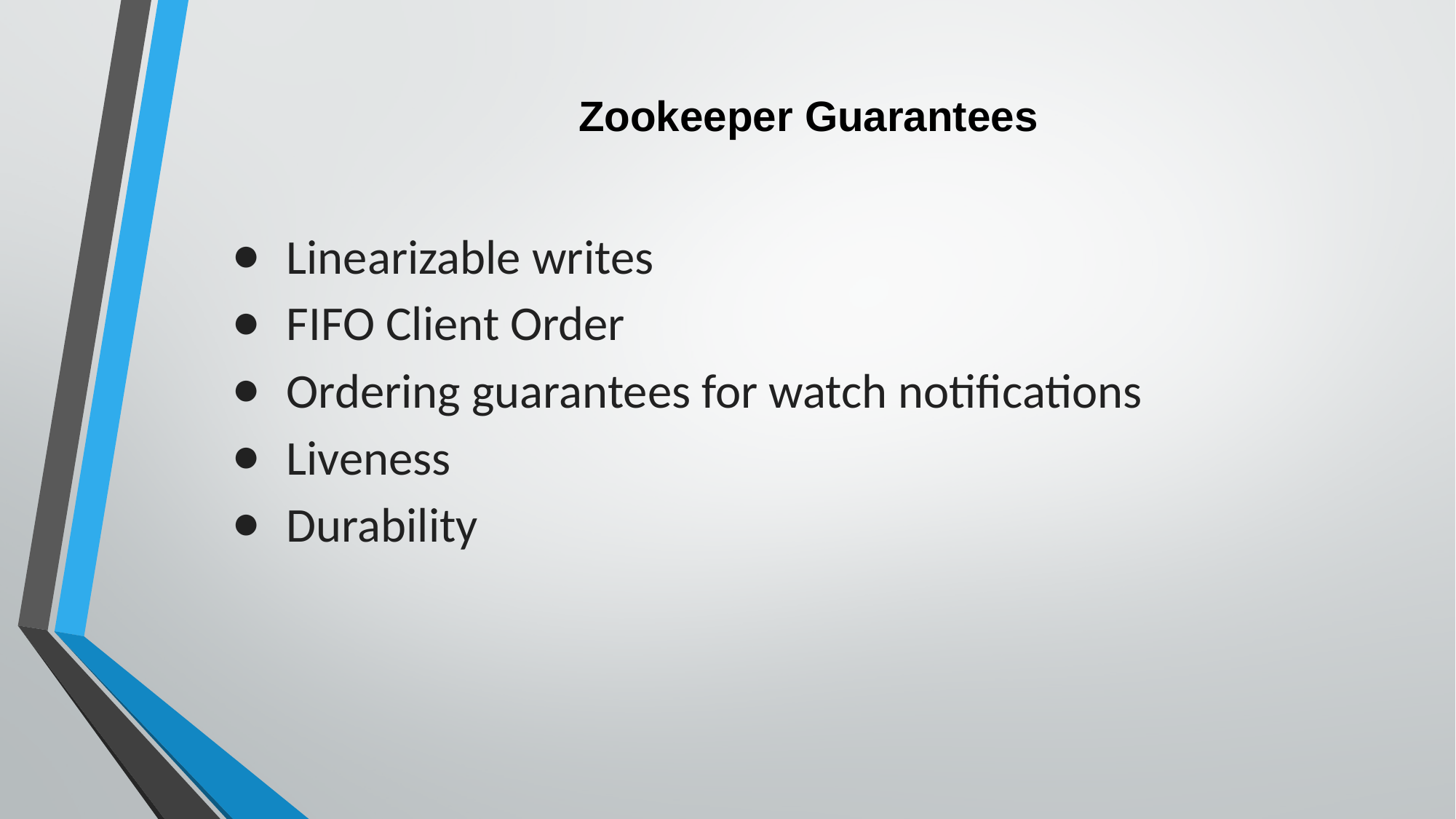

Zookeeper Guarantees
Linearizable writes
FIFO Client Order
Ordering guarantees for watch notifications
Liveness
Durability